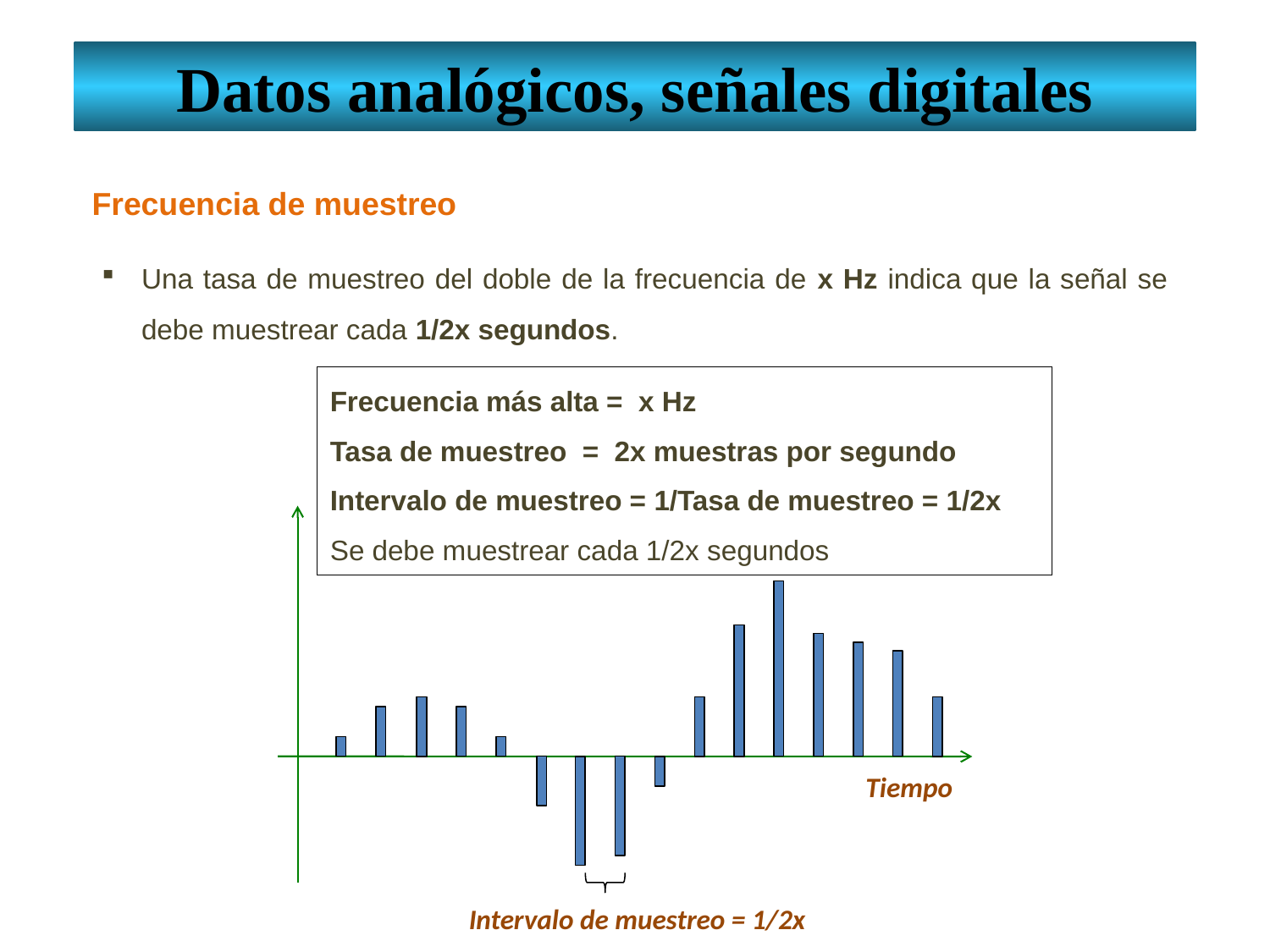

Datos analógicos, señales digitales
Frecuencia de muestreo
Una tasa de muestreo del doble de la frecuencia de x Hz indica que la señal se debe muestrear cada 1/2x segundos.
Frecuencia más alta =  x Hz
Tasa de muestreo  =  2x muestras por segundo
Intervalo de muestreo = 1/Tasa de muestreo = 1/2x
Se debe muestrear cada 1/2x segundos

Tiempo

Intervalo de muestreo = 1/2x